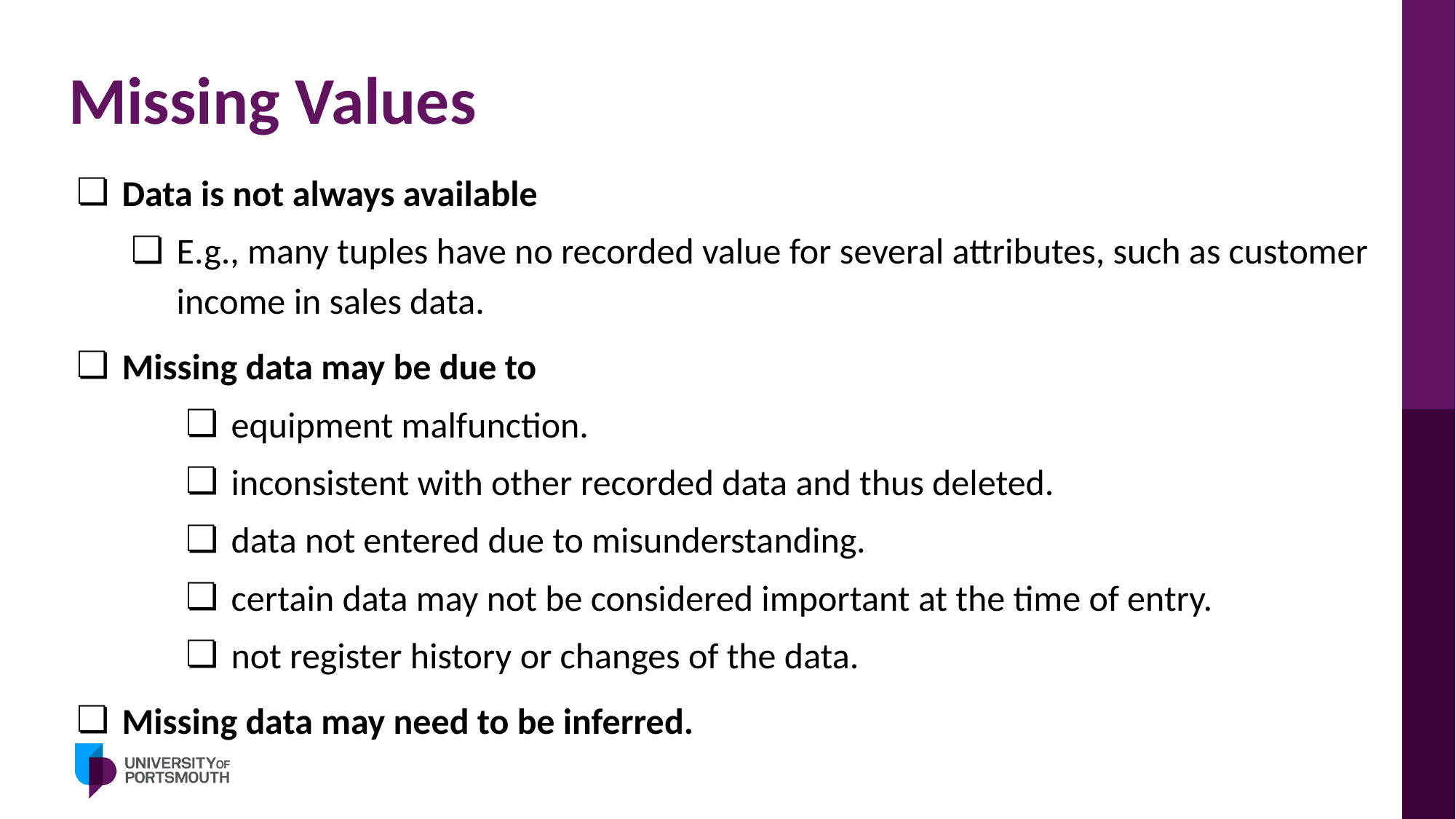

# Missing Values
Data is not always available
E.g., many tuples have no recorded value for several attributes, such as customer income in sales data.
Missing data may be due to
equipment malfunction.
inconsistent with other recorded data and thus deleted.
data not entered due to misunderstanding.
certain data may not be considered important at the time of entry.
not register history or changes of the data.
Missing data may need to be inferred.